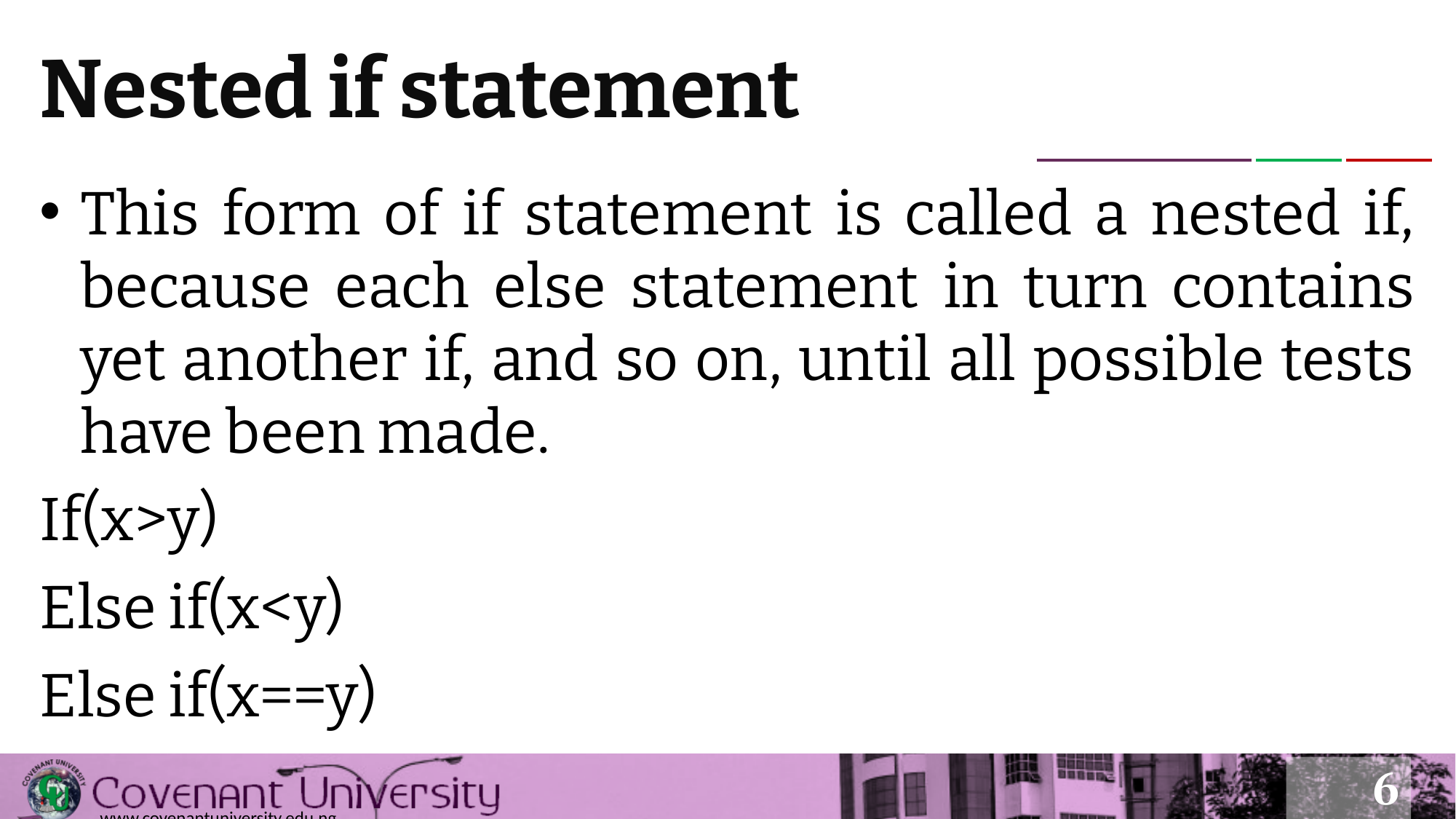

# Nested if statement
This form of if statement is called a nested if, because each else statement in turn contains yet another if, and so on, until all possible tests have been made.
If(x>y)
Else if(x<y)
Else if(x==y)